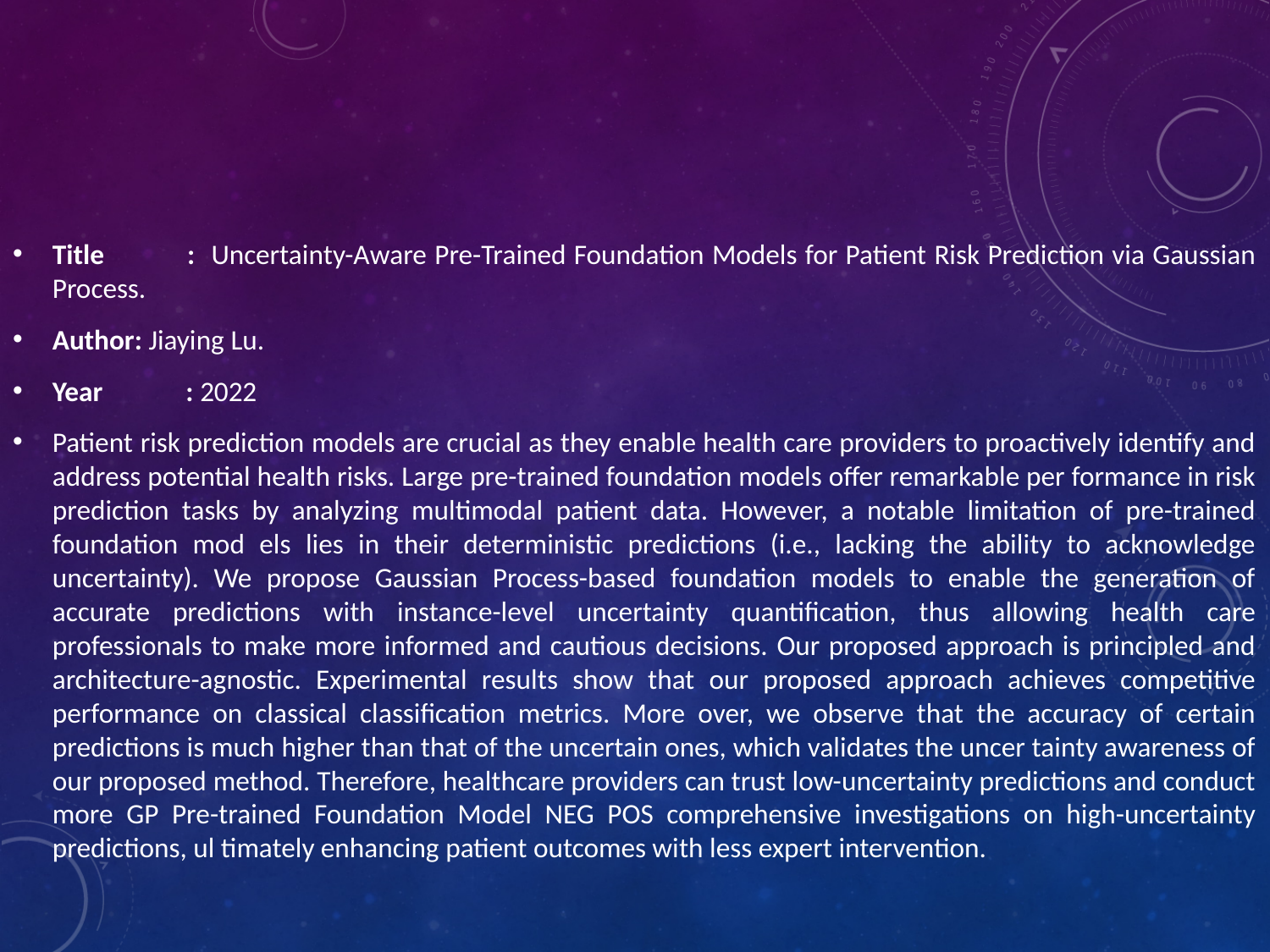

Title	 :  Uncertainty-Aware Pre-Trained Foundation Models for Patient Risk Prediction via Gaussian Process.
Author: Jiaying Lu.
Year	 : 2022
Patient risk prediction models are crucial as they enable health care providers to proactively identify and address potential health risks. Large pre-trained foundation models offer remarkable per formance in risk prediction tasks by analyzing multimodal patient data. However, a notable limitation of pre-trained foundation mod els lies in their deterministic predictions (i.e., lacking the ability to acknowledge uncertainty). We propose Gaussian Process-based foundation models to enable the generation of accurate predictions with instance-level uncertainty quantification, thus allowing health care professionals to make more informed and cautious decisions. Our proposed approach is principled and architecture-agnostic. Experimental results show that our proposed approach achieves competitive performance on classical classification metrics. More over, we observe that the accuracy of certain predictions is much higher than that of the uncertain ones, which validates the uncer tainty awareness of our proposed method. Therefore, healthcare providers can trust low-uncertainty predictions and conduct more GP Pre-trained Foundation Model NEG POS comprehensive investigations on high-uncertainty predictions, ul timately enhancing patient outcomes with less expert intervention.